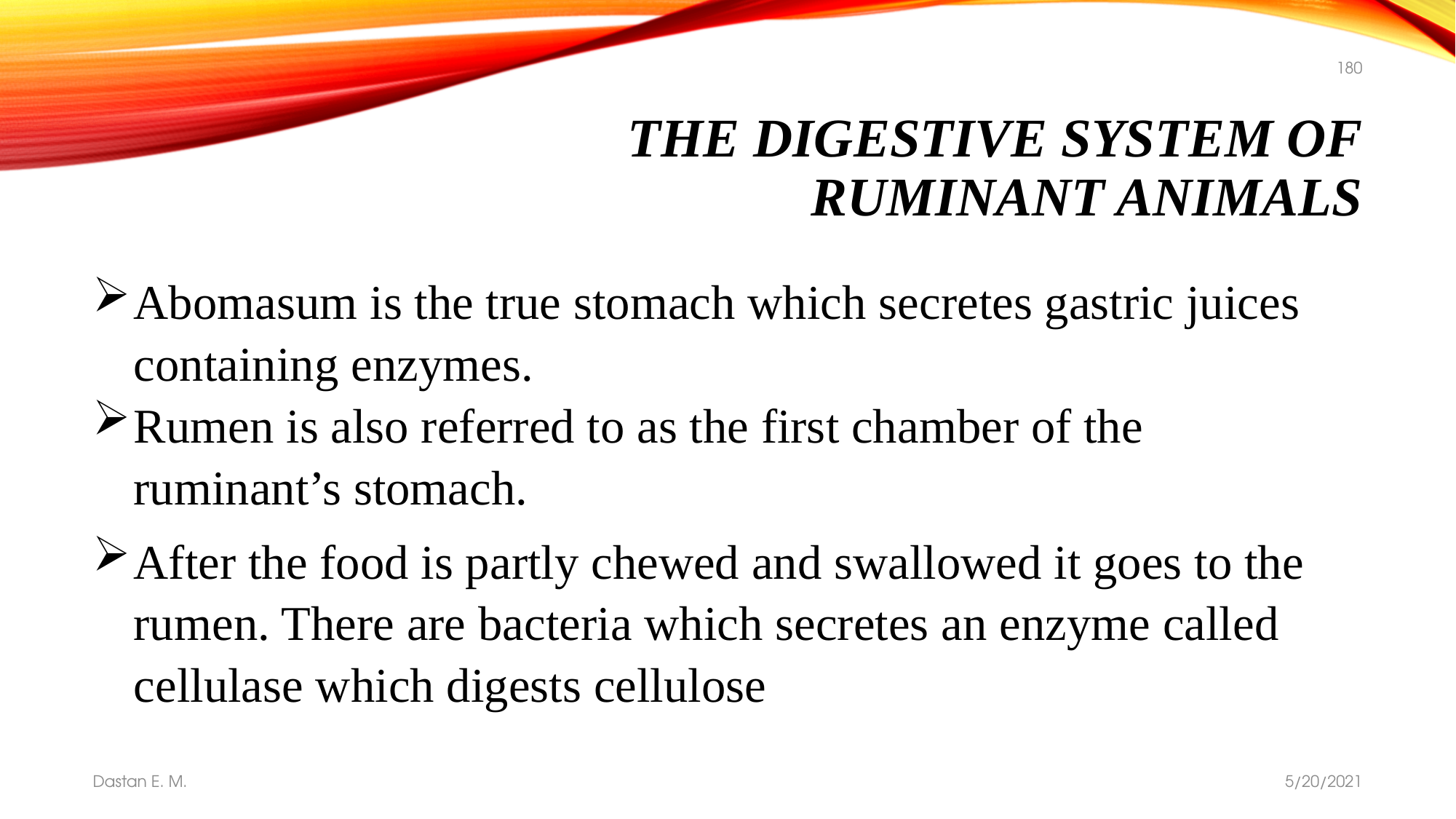

180
# THE DIGESTIVE SYSTEM OF RUMINANT ANIMALS
Abomasum is the true stomach which secretes gastric juices containing enzymes.
Rumen is also referred to as the first chamber of the ruminant’s stomach.
After the food is partly chewed and swallowed it goes to the rumen. There are bacteria which secretes an enzyme called cellulase which digests cellulose
Dastan E. M.
5/20/2021